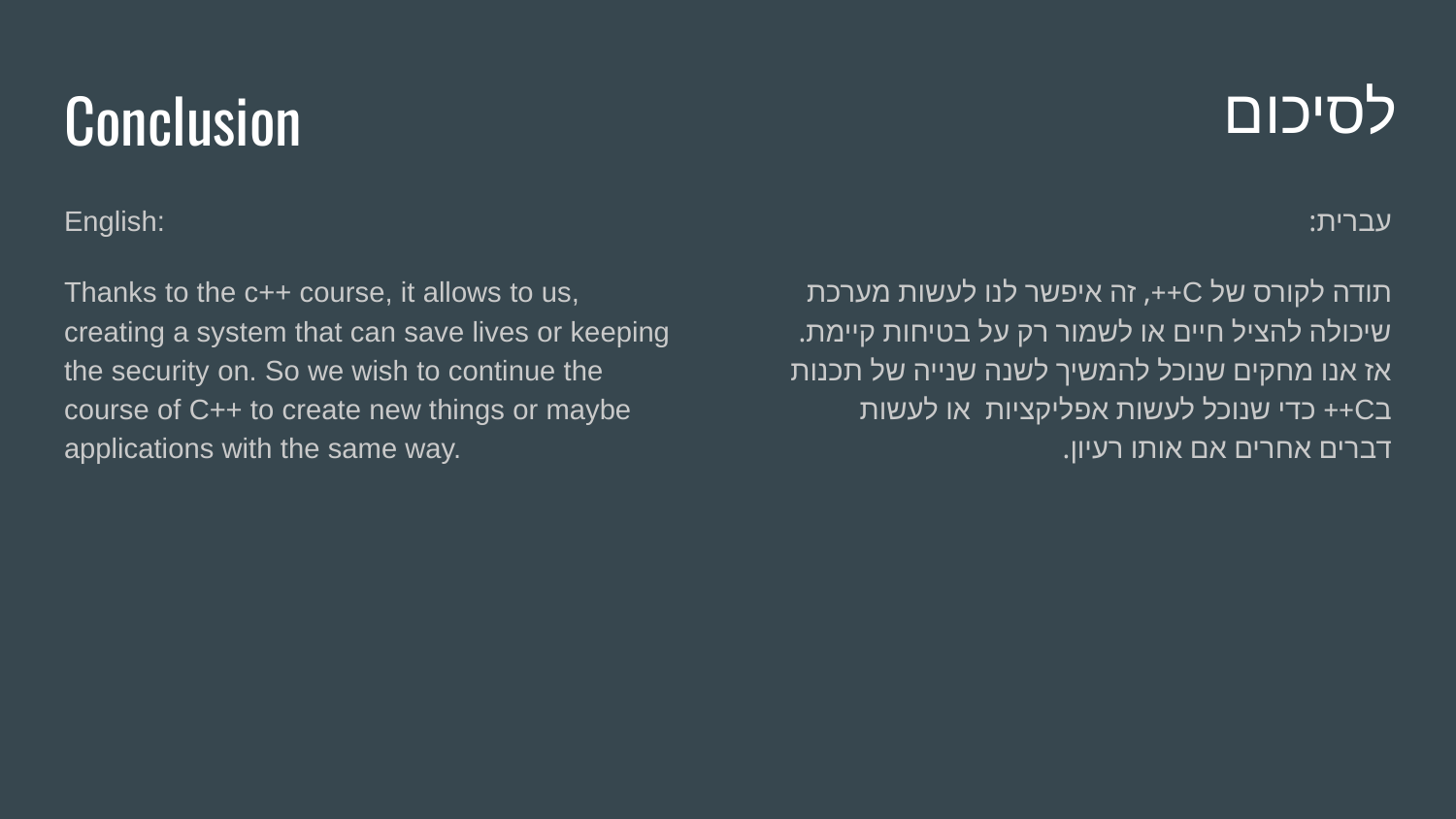

לסיכום
# Conclusion
English:
Thanks to the c++ course, it allows to us, creating a system that can save lives or keeping the security on. So we wish to continue the course of C++ to create new things or maybe applications with the same way.
עברית:
תודה לקורס של C++, זה איפשר לנו לעשות מערכת שיכולה להציל חיים או לשמור רק על בטיחות קיימת. אז אנו מחקים שנוכל להמשיך לשנה שנייה של תכנות בC++ כדי שנוכל לעשות אפליקציות  או לעשות דברים אחרים אם אותו רעיון.